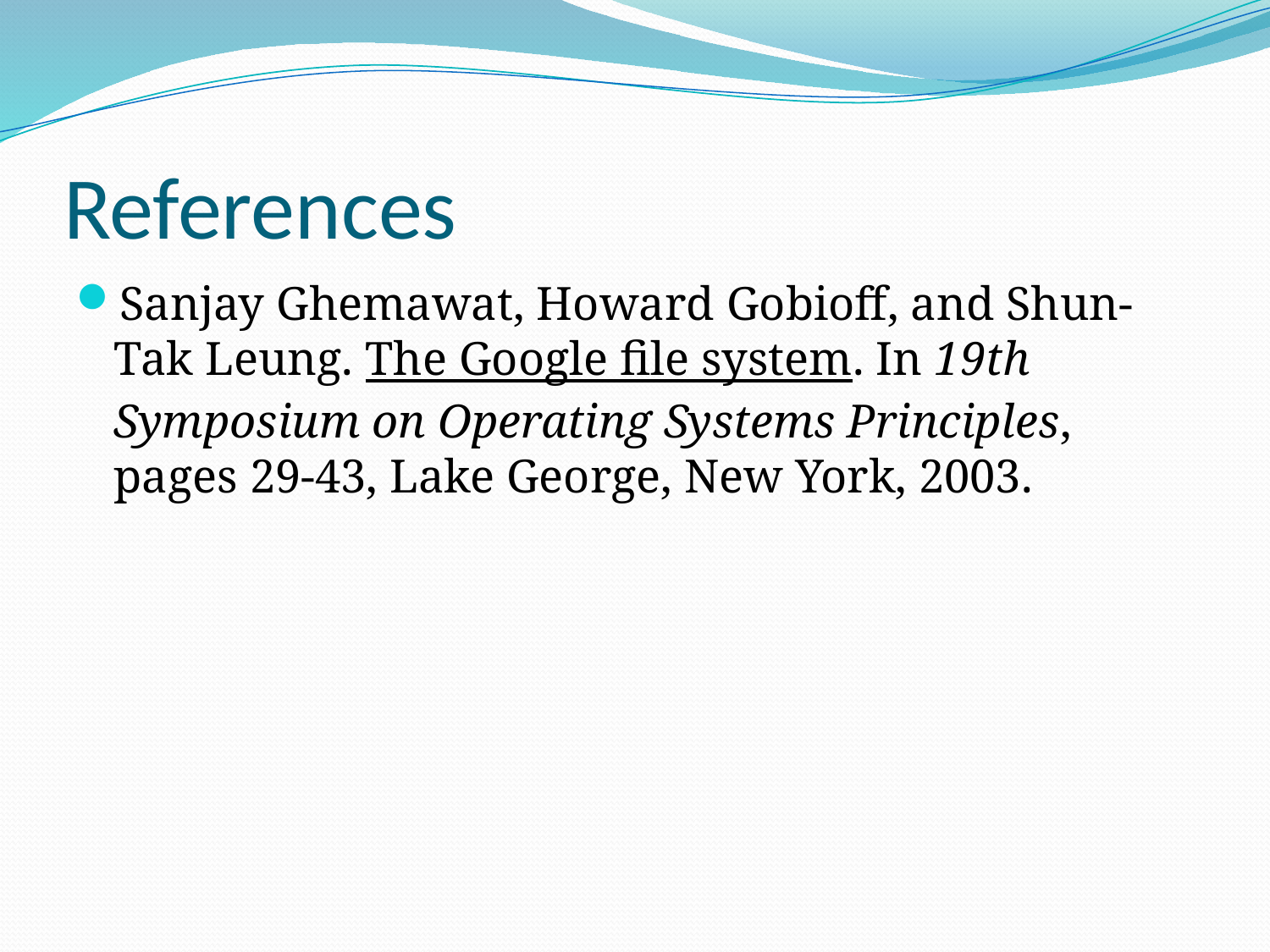

# References
Sanjay Ghemawat, Howard Gobioff, and Shun-Tak Leung. The Google file system. In 19th Symposium on Operating Systems Principles, pages 29-43, Lake George, New York, 2003.